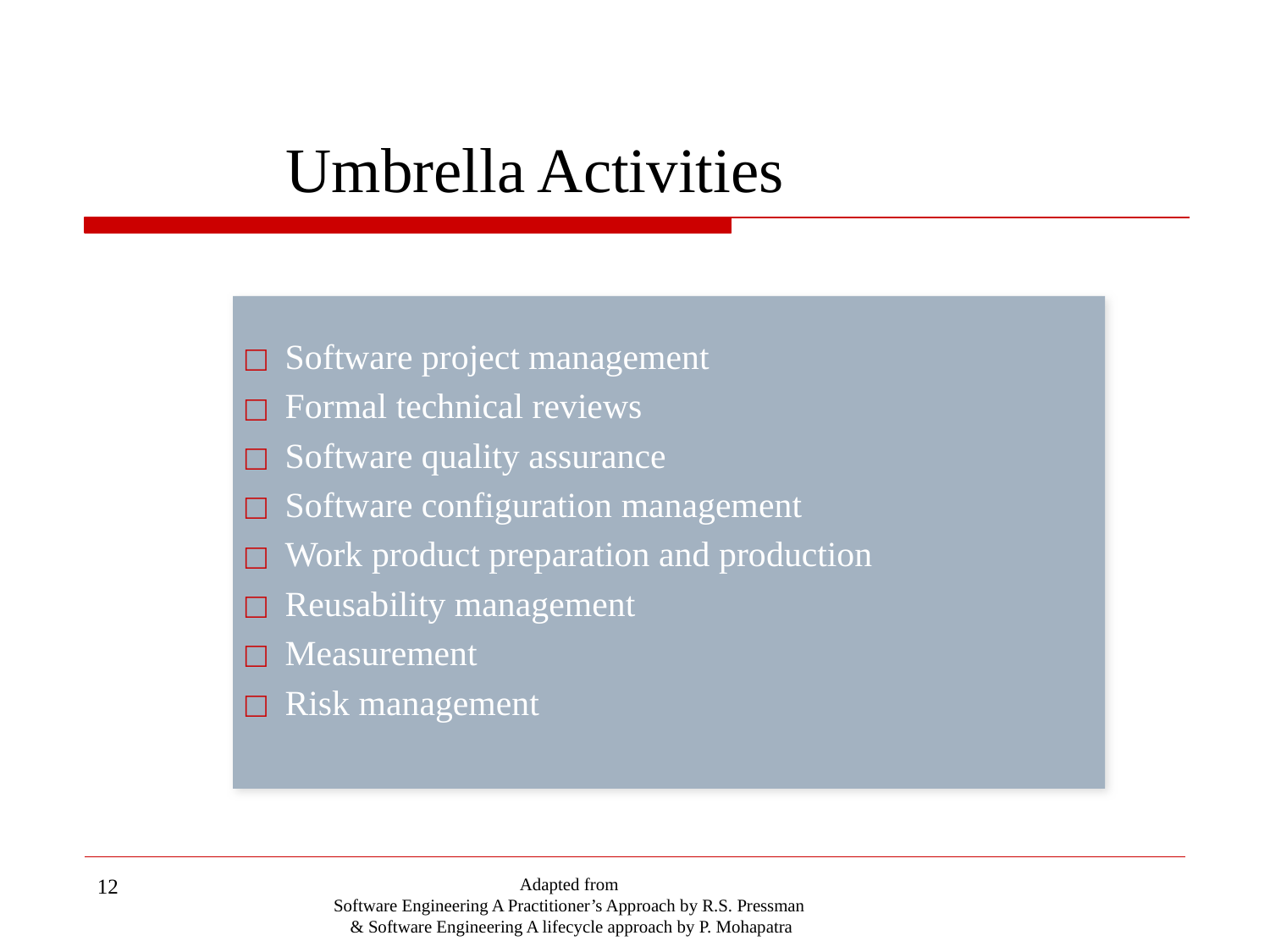

# Umbrella Activities

Software project management
Formal technical reviews
Software quality assurance
Software configuration management
Work product preparation and production
Reusability management
Measurement
Risk management
12
Adapted from
Software Engineering A Practitioner’s Approach by R.S. Pressman
& Software Engineering A lifecycle approach by P. Mohapatra